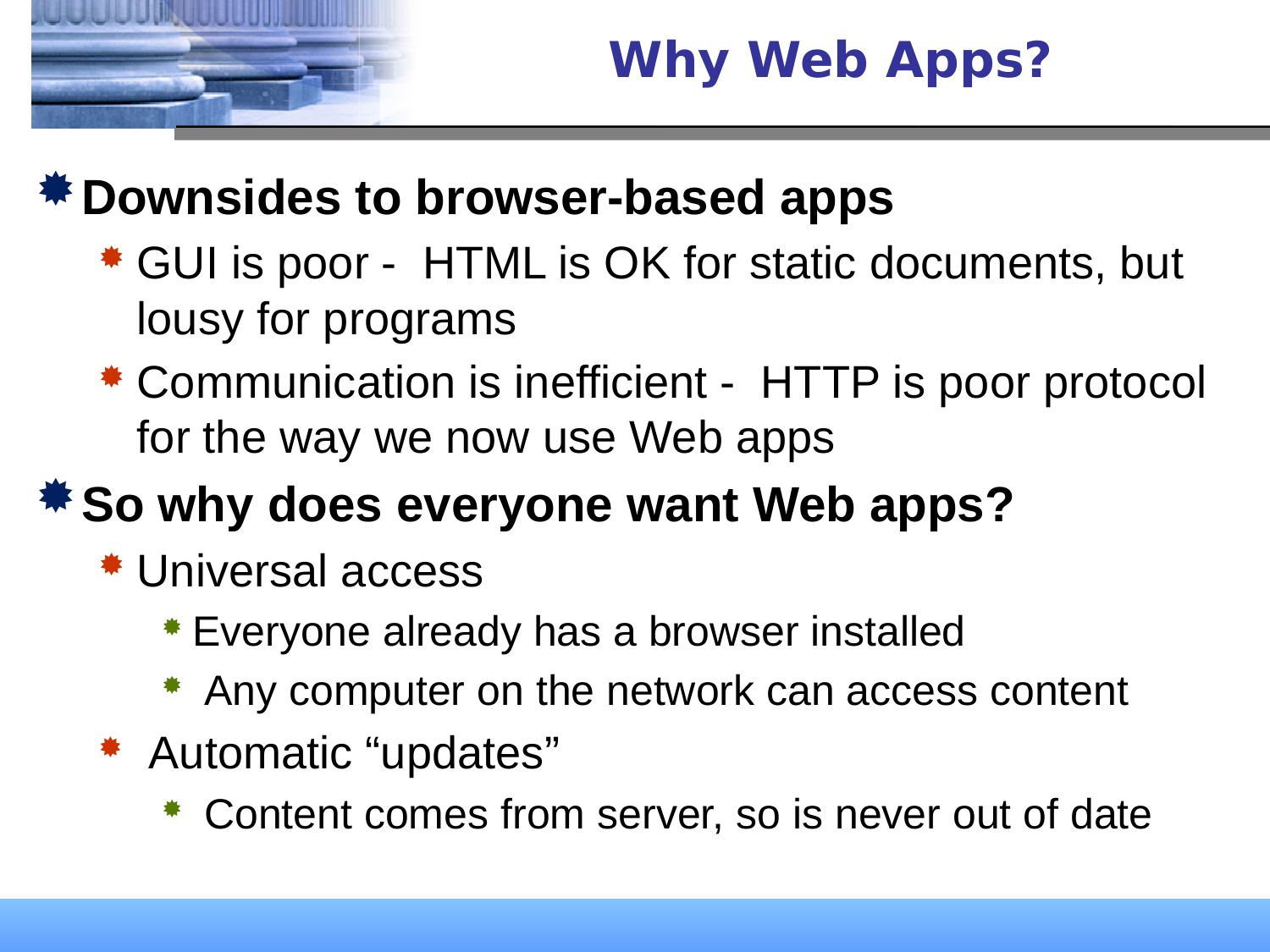

# Why Web Apps?
Downsides to browser-based apps
GUI is poor -  HTML is OK for static documents, but lousy for programs
Communication is inefficient -  HTTP is poor protocol for the way we now use Web apps
So why does everyone want Web apps?
Universal access
Everyone already has a browser installed
 Any computer on the network can access content
 Automatic “updates”
 Content comes from server, so is never out of date